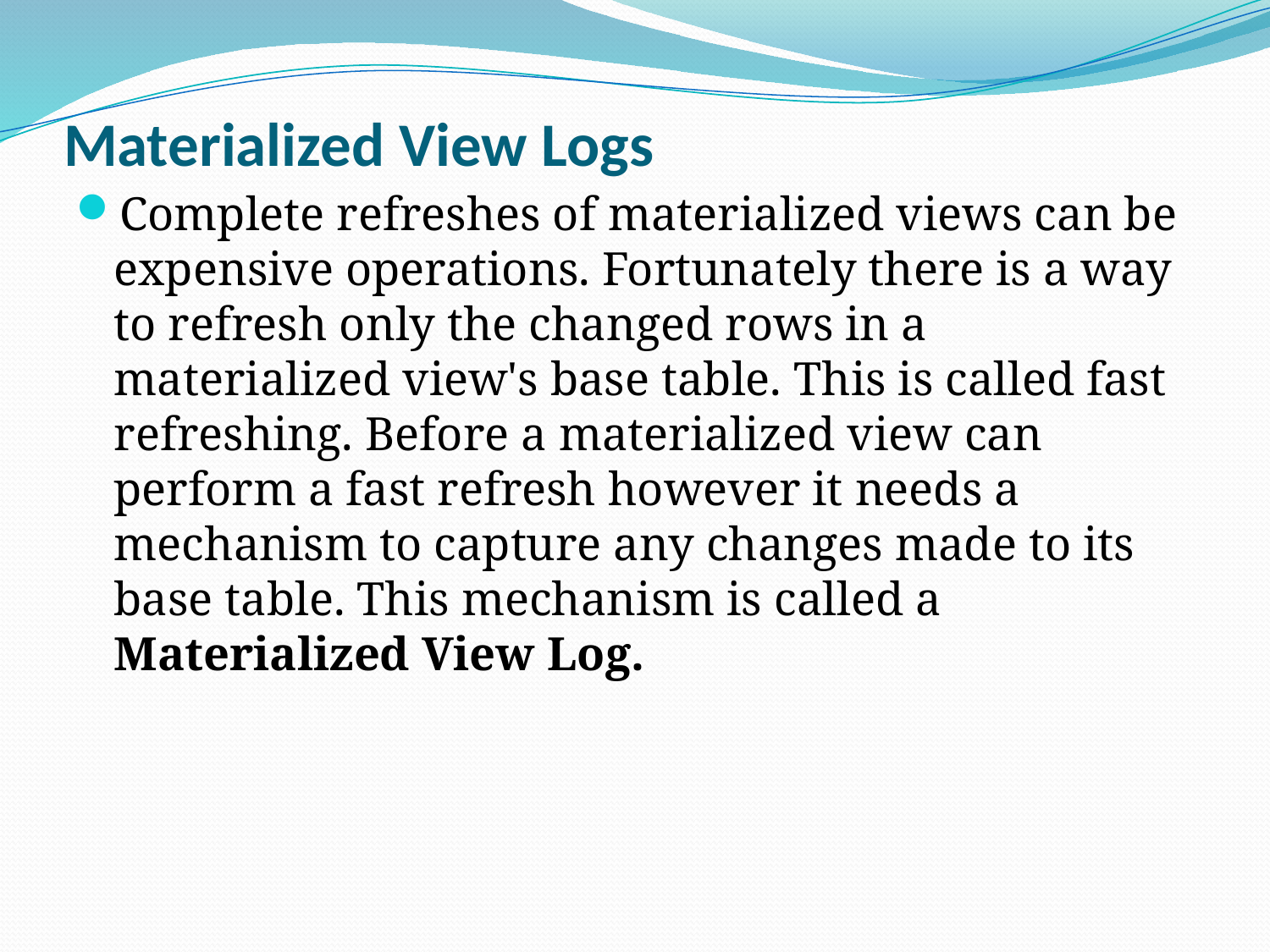

# Materialized View Logs
Complete refreshes of materialized views can be expensive operations. Fortunately there is a way to refresh only the changed rows in a materialized view's base table. This is called fast refreshing. Before a materialized view can perform a fast refresh however it needs a mechanism to capture any changes made to its base table. This mechanism is called a Materialized View Log.